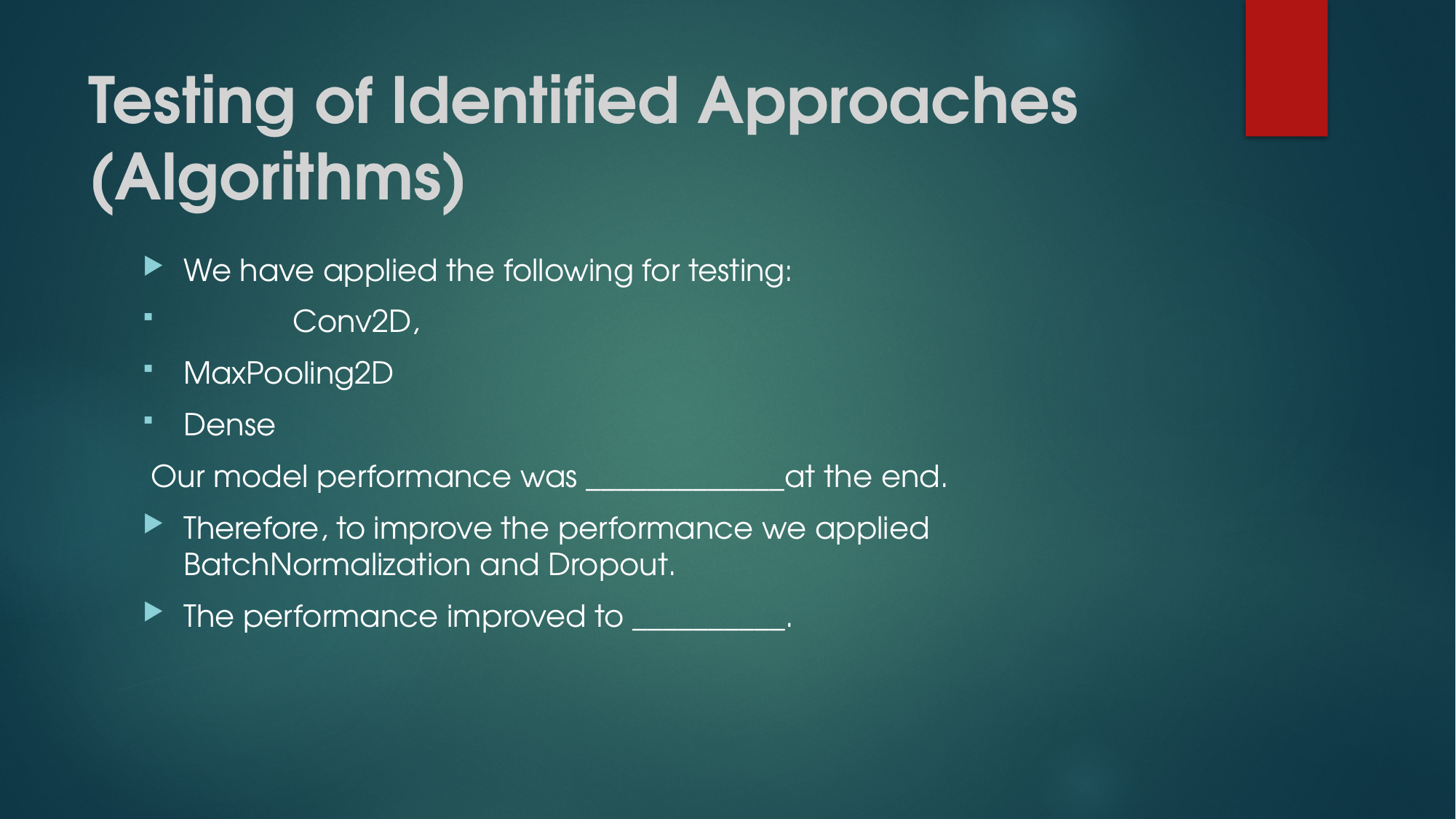

# Testing of Identified Approaches (Algorithms)
We have applied the following for testing:
	Conv2D,
MaxPooling2D
Dense
 Our model performance was _____________at the end.
Therefore, to improve the performance we applied BatchNormalization and Dropout.
The performance improved to __________.